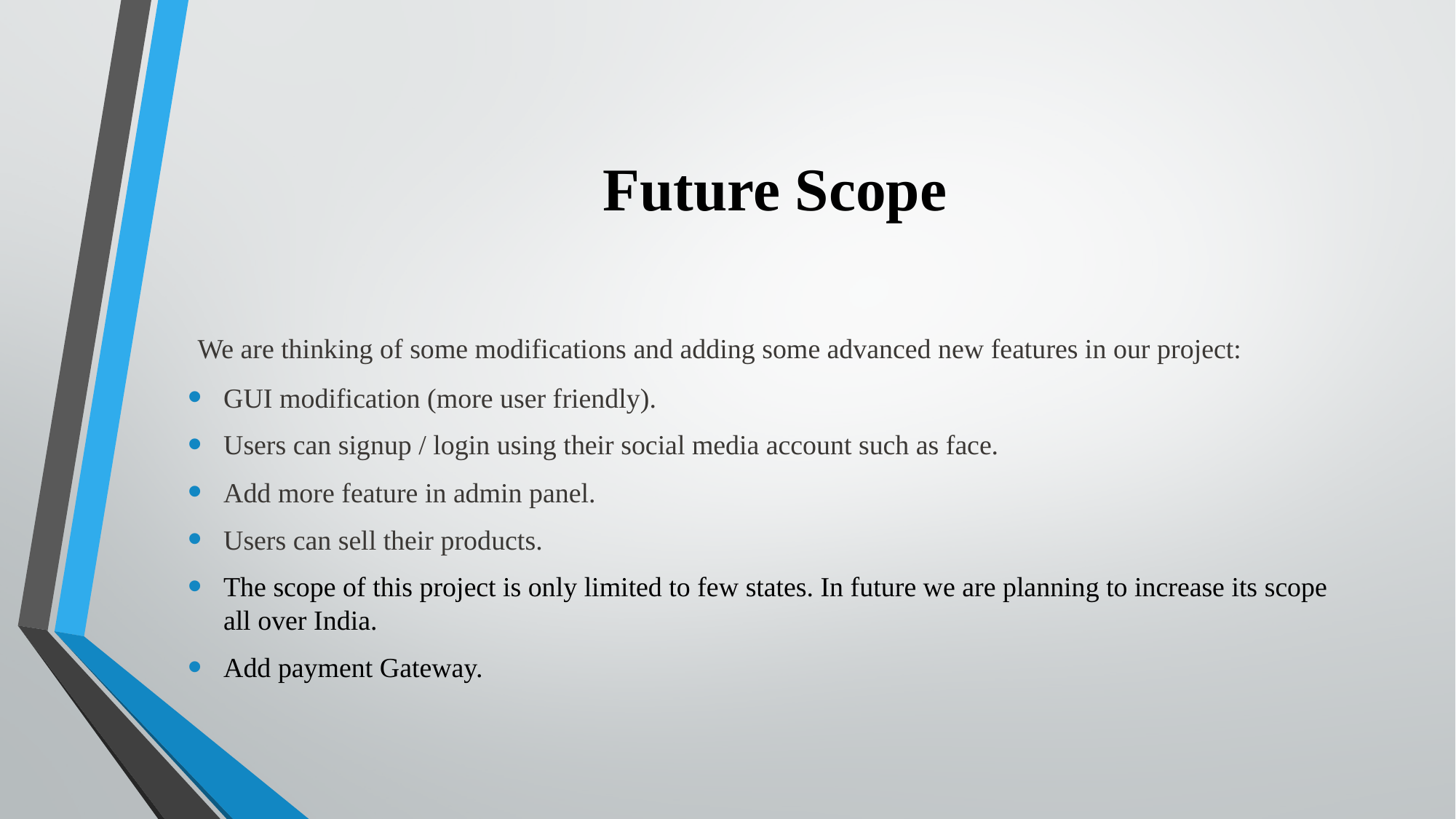

# Future Scope
 We are thinking of some modifications and adding some advanced new features in our project:
GUI modification (more user friendly).
Users can signup / login using their social media account such as face.
Add more feature in admin panel.
Users can sell their products.
The scope of this project is only limited to few states. In future we are planning to increase its scope all over India.
Add payment Gateway.